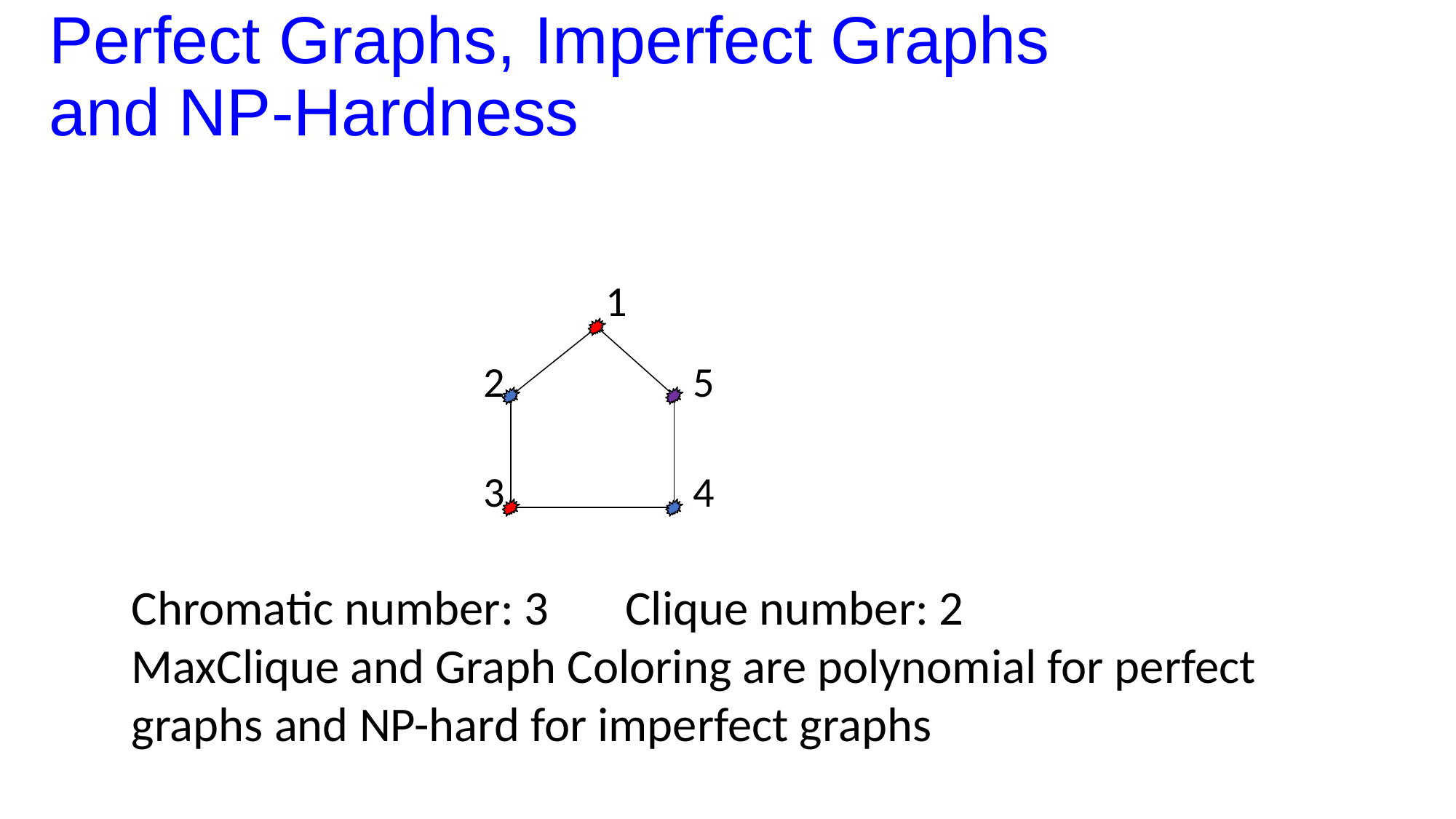

# Perfect Graphs, Imperfect Graphs and NP-Hardness

                                           2                       5

                                           3                       4

Chromatic number: 3       Clique number: 2
MaxClique and Graph Coloring are polynomial for perfect graphs and NP-hard for imperfect graphs

1